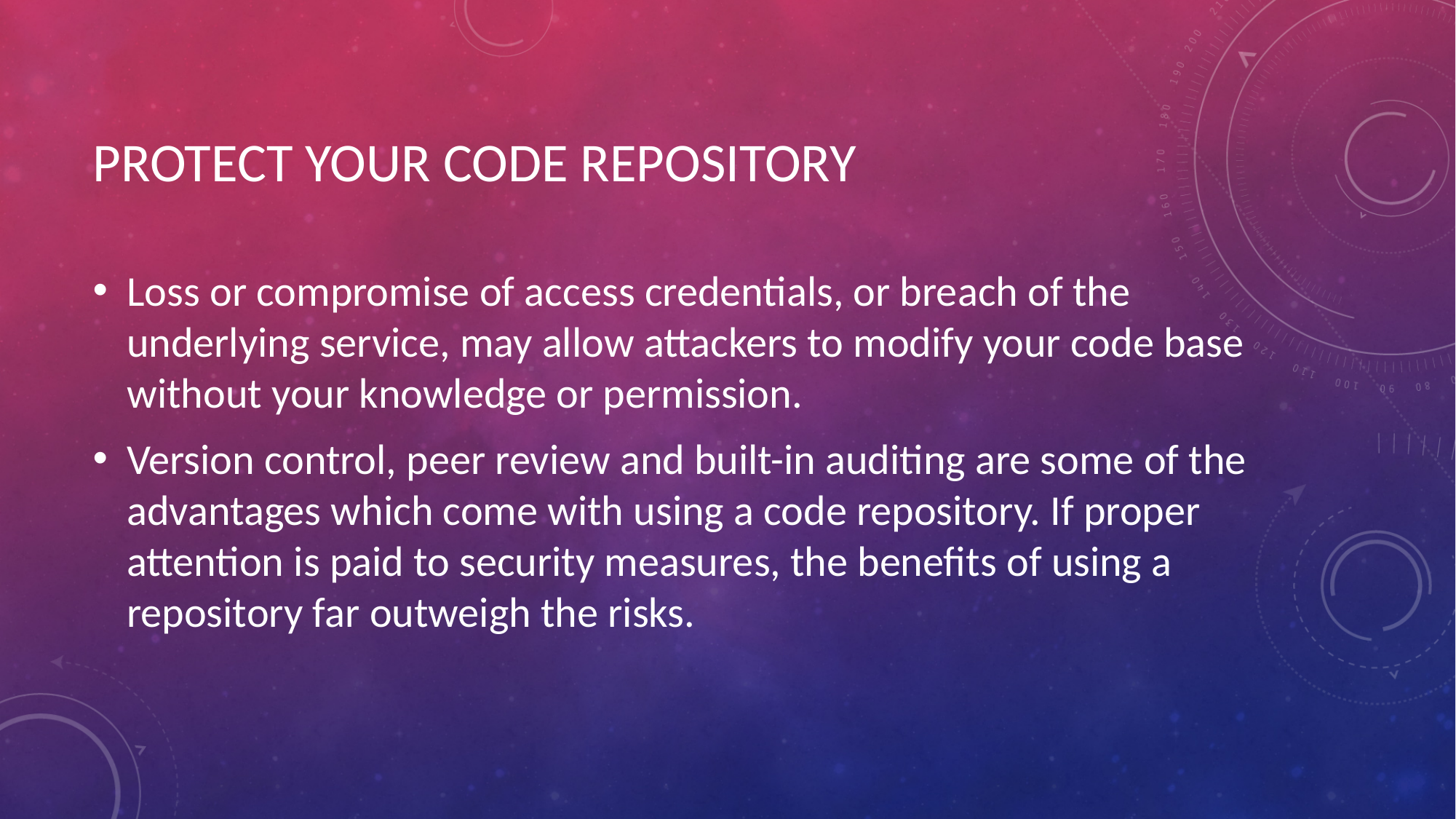

# Protect your code repository
Loss or compromise of access credentials, or breach of the underlying service, may allow attackers to modify your code base without your knowledge or permission.
Version control, peer review and built-in auditing are some of the advantages which come with using a code repository. If proper attention is paid to security measures, the benefits of using a repository far outweigh the risks.